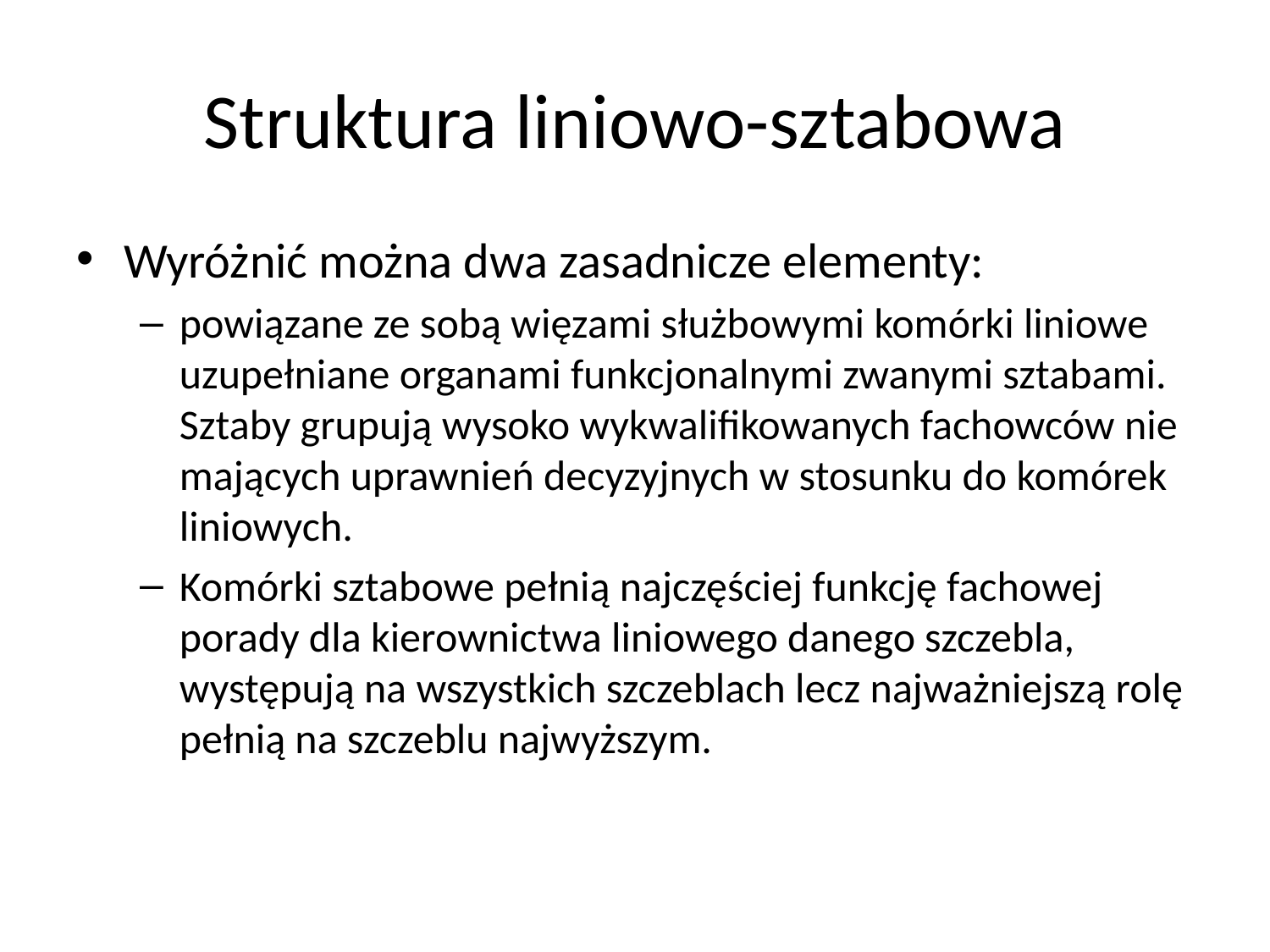

# Struktura liniowo-sztabowa
Wyróżnić można dwa zasadnicze elementy:
powiązane ze sobą więzami służbowymi komórki liniowe uzupełniane organami funkcjonalnymi zwanymi sztabami.  Sztaby grupują wysoko wykwalifikowanych fachowców nie mających uprawnień decyzyjnych w stosunku do komórek liniowych.
Komórki sztabowe pełnią najczęściej funkcję fachowej porady dla kierownictwa liniowego danego szczebla, występują na wszystkich szczeblach lecz najważniejszą rolę pełnią na szczeblu najwyższym.